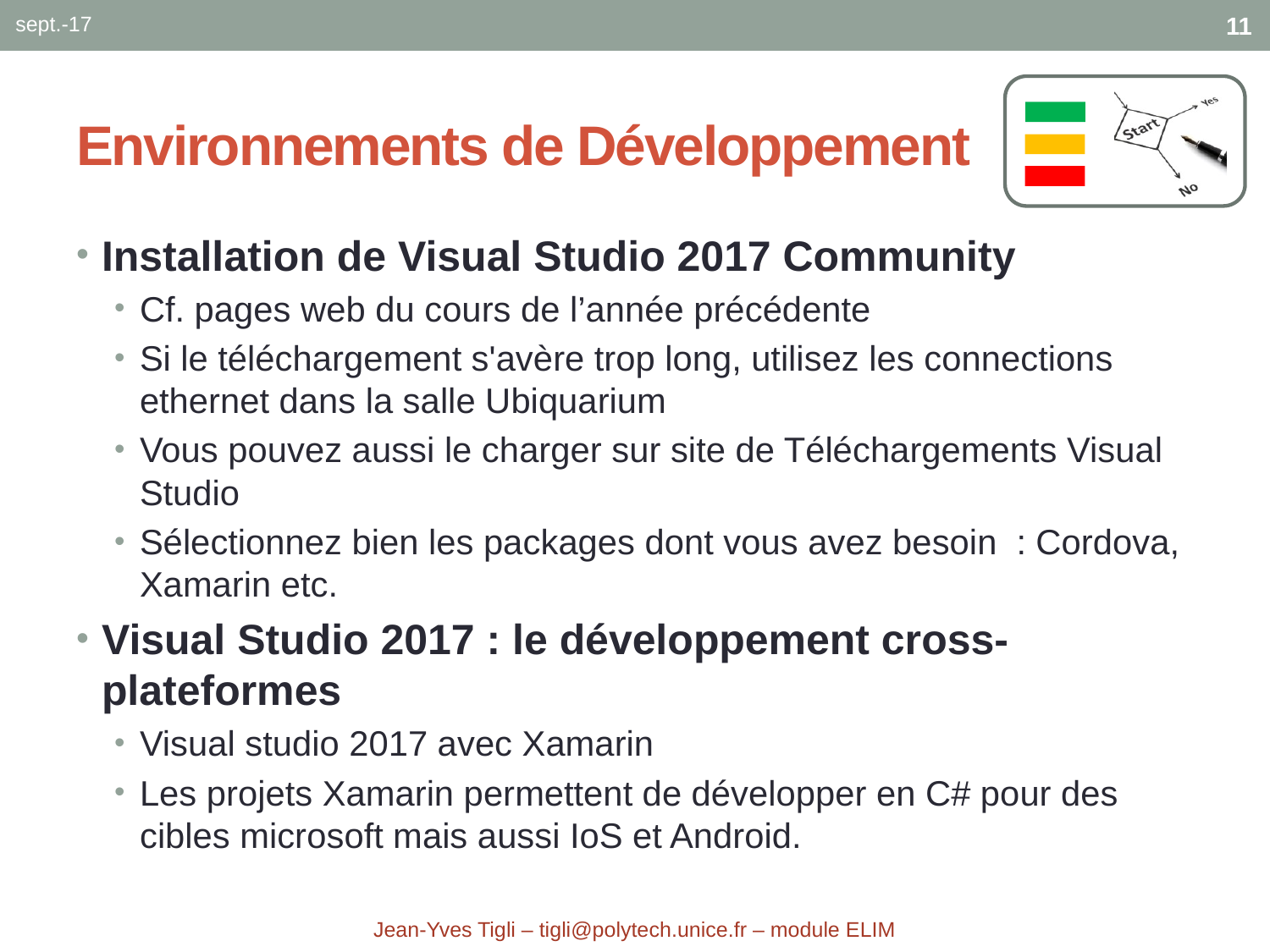

sept.-17
11
# Environnements de Développement
Installation de Visual Studio 2017 Community
Cf. pages web du cours de l’année précédente
Si le téléchargement s'avère trop long, utilisez les connections ethernet dans la salle Ubiquarium
Vous pouvez aussi le charger sur site de Téléchargements Visual Studio
Sélectionnez bien les packages dont vous avez besoin  : Cordova, Xamarin etc.
Visual Studio 2017 : le développement cross-plateformes
Visual studio 2017 avec Xamarin
Les projets Xamarin permettent de développer en C# pour des cibles microsoft mais aussi IoS et Android.
Jean-Yves Tigli – tigli@polytech.unice.fr – module ELIM